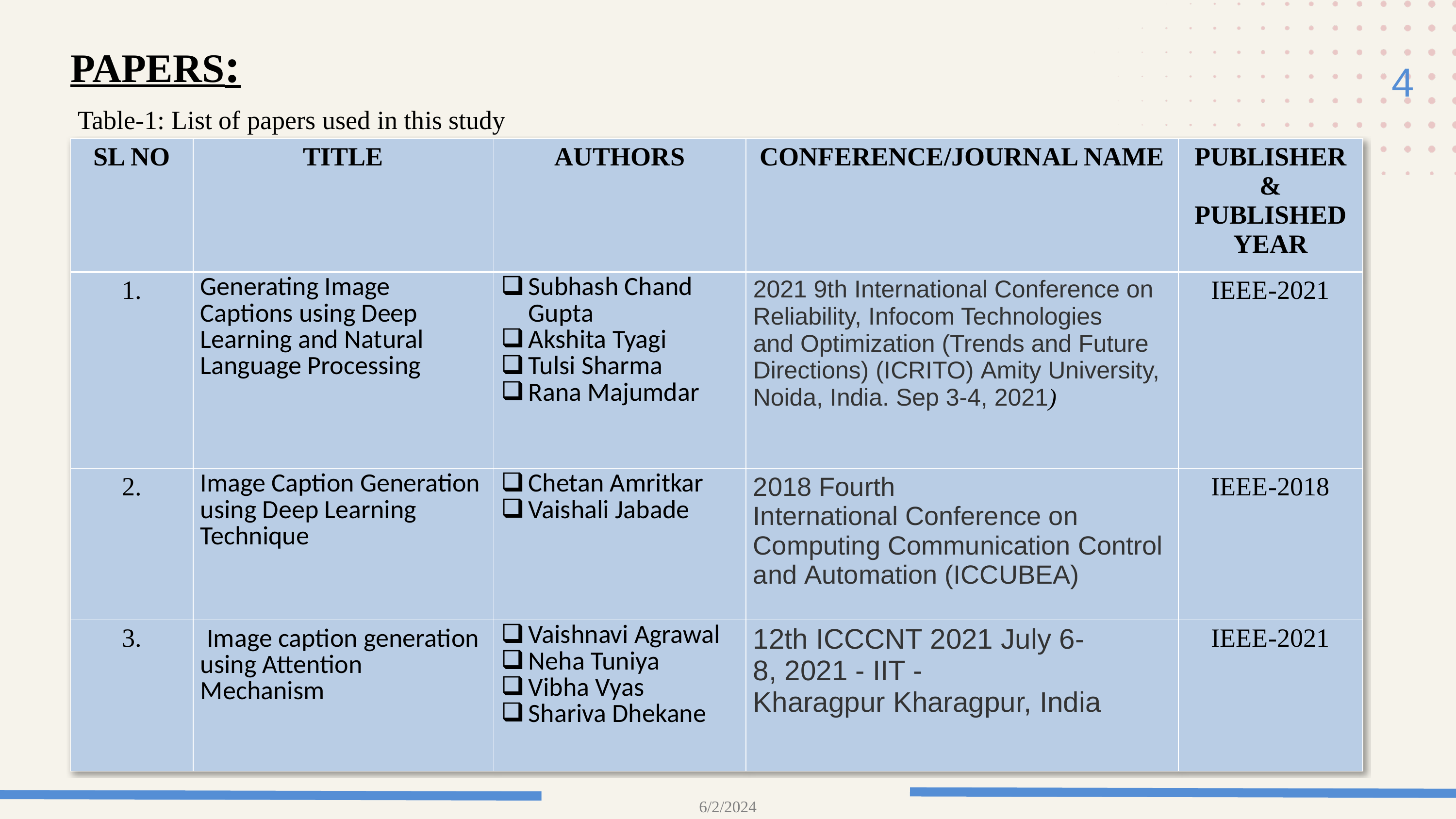

4

PAPERS:
Table-1: List of papers used in this study
| SL NO | TITLE | AUTHORS | CONFERENCE/JOURNAL NAME | PUBLISHER & PUBLISHED YEAR |
| --- | --- | --- | --- | --- |
| 1. | Generating Image Captions using Deep Learning and Natural Language Processing | Subhash Chand Gupta  Akshita Tyagi  Tulsi Sharma  Rana Majumdar | 2021 9th International Conference on Reliability, Infocom Technologies and Optimization (Trends and Future Directions) (ICRITO) Amity University, Noida, India. Sep 3-4, 2021) | IEEE-2021 |
| 2. | Image Caption Generation using Deep Learning Technique | Chetan Amritkar Vaishali Jabade | 2018 Fourth International Conference on Computing Communication Control and Automation (ICCUBEA) | IEEE-2018 |
| 3. | Image caption generation using Attention Mechanism | Vaishnavi Agrawal  Neha Tuniya  Vibha Vyas  Shariva Dhekane | 12th ICCCNT 2021 July 6-8, 2021 - IIT - Kharagpur Kharagpur, India | IEEE-2021 |
6/2/2024